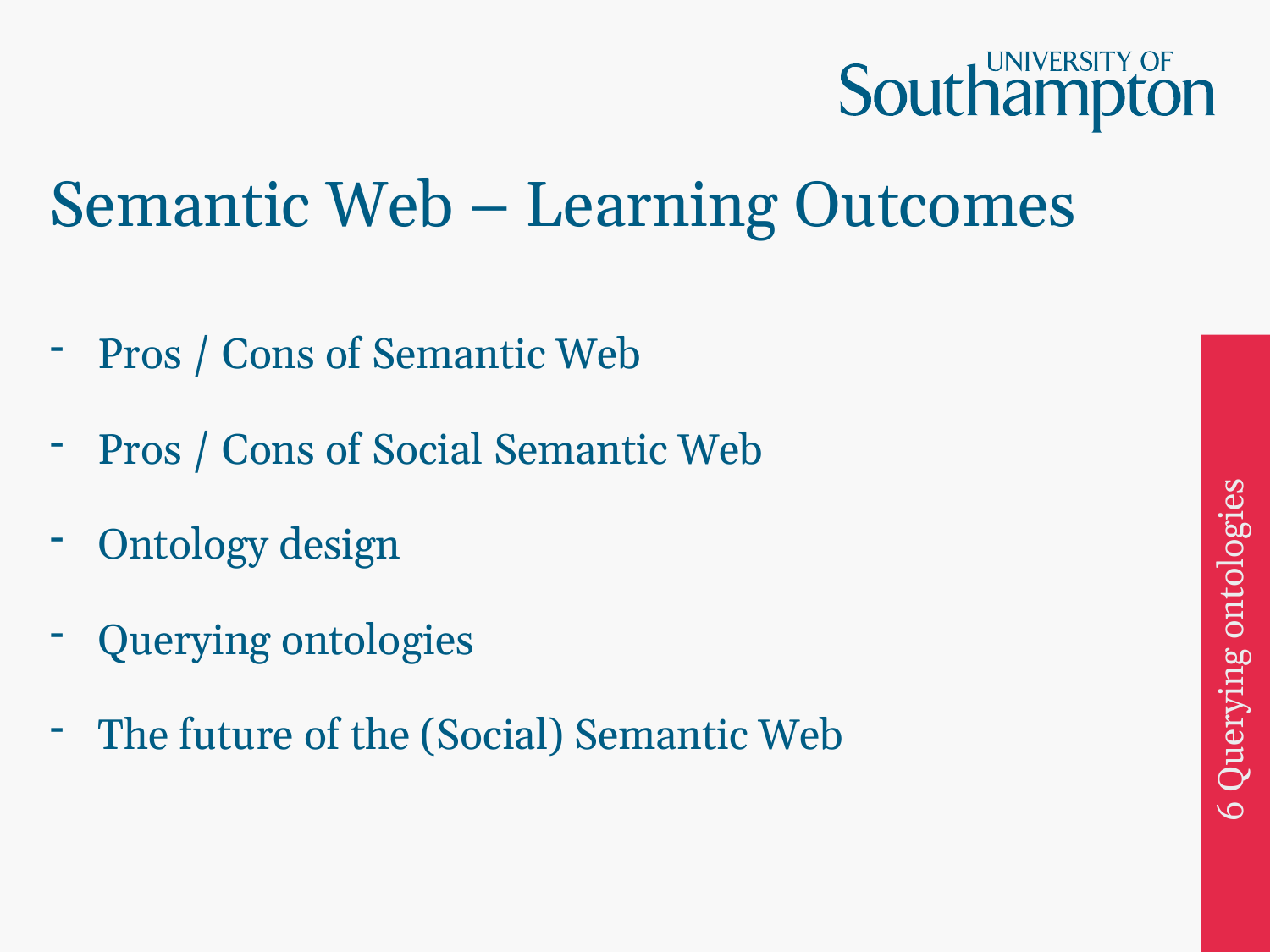

# Semantic Web – Learning Outcomes
Pros / Cons of Semantic Web
Pros / Cons of Social Semantic Web
Ontology design
Querying ontologies
The future of the (Social) Semantic Web

6 Querying ontologies